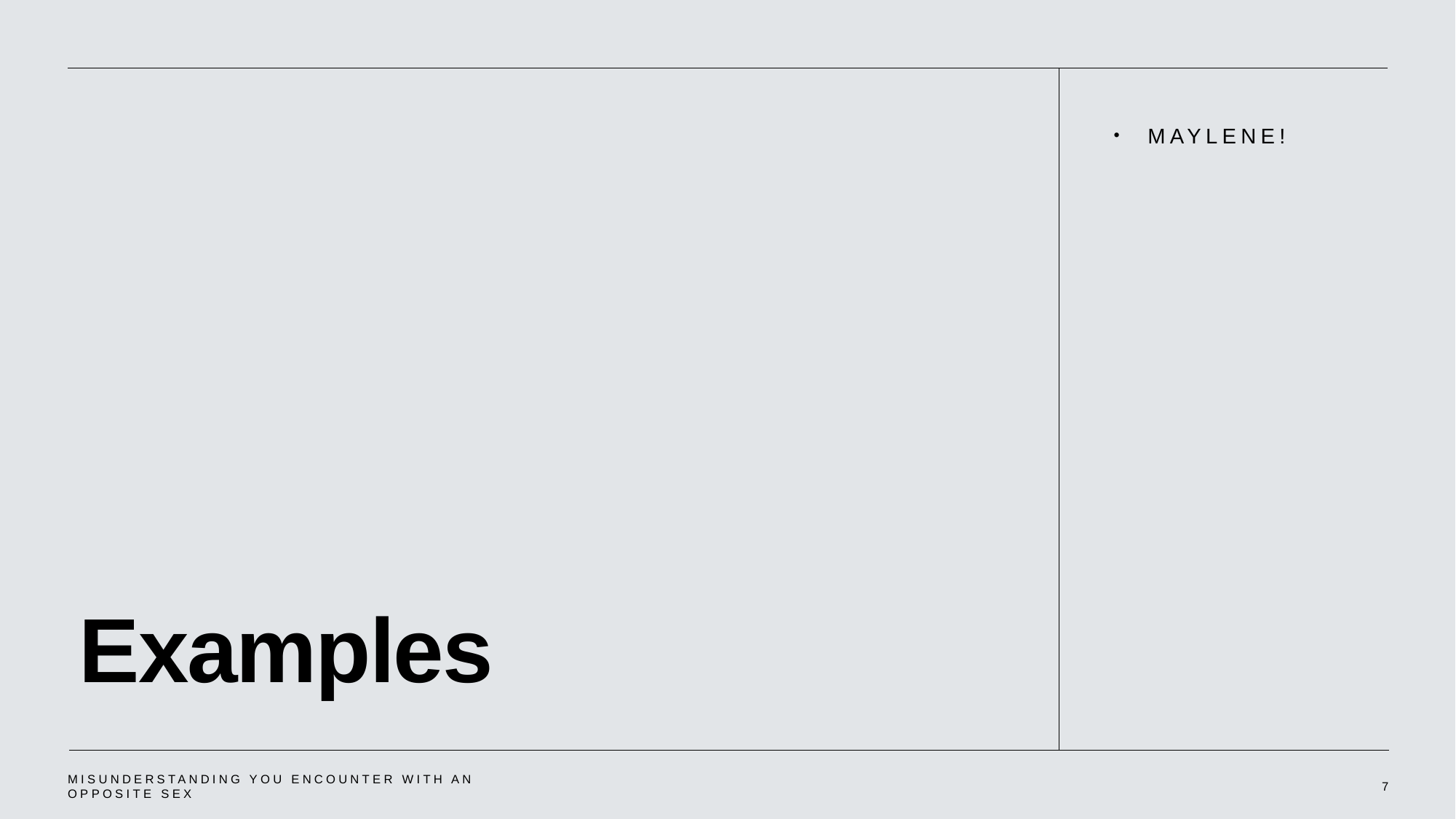

# Examples
MAYLENE!
Misunderstanding you encounter with an opposite sex
7